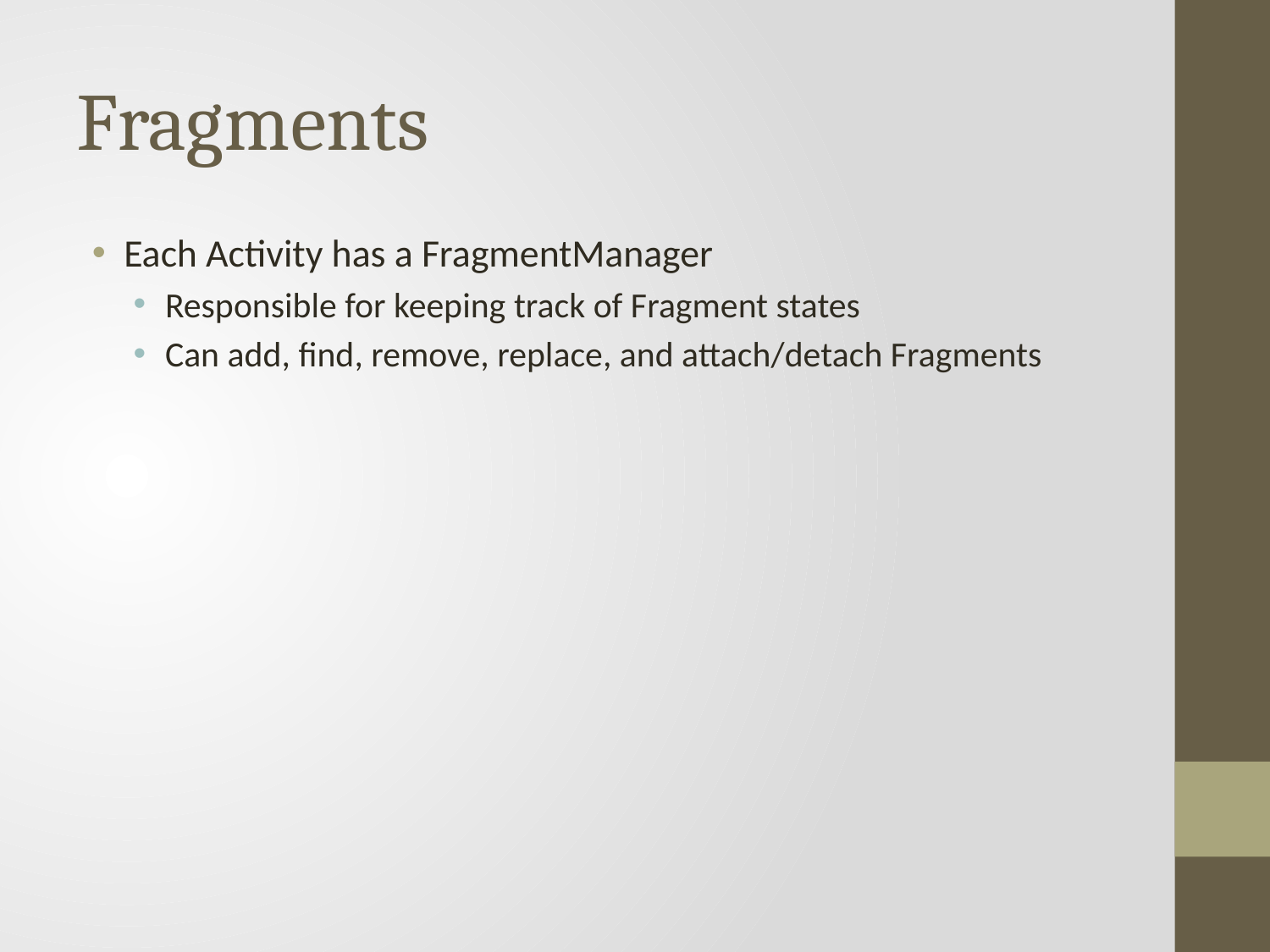

# Fragments
Each Activity has a FragmentManager
Responsible for keeping track of Fragment states
Can add, find, remove, replace, and attach/detach Fragments